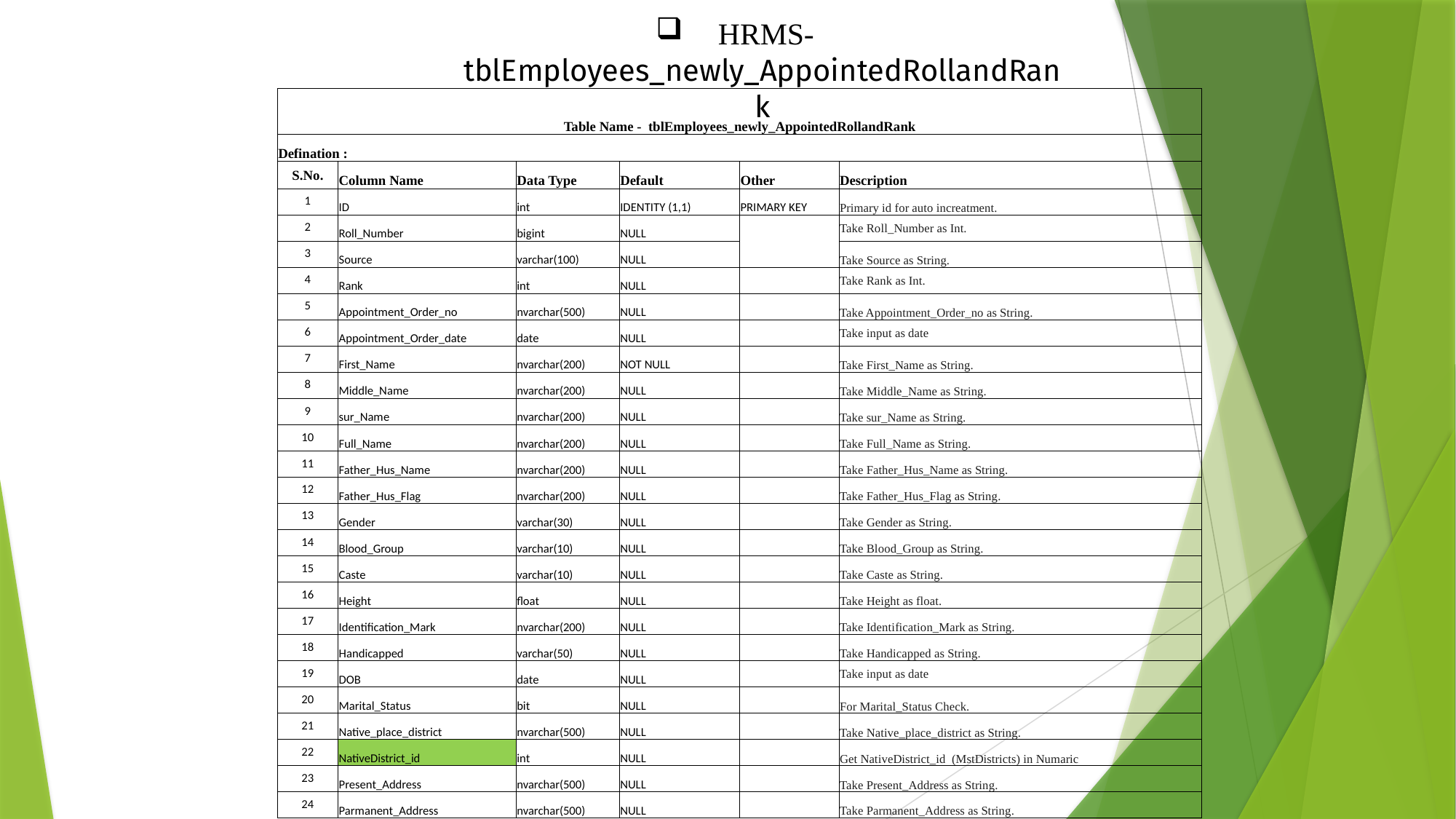

HRMS- tblEmployees_newly_AppointedRollandRank

| Table Name - tblEmployees\_newly\_AppointedRollandRank |  |  |  |  |  |
| --- | --- | --- | --- | --- | --- |
| Defination : |  |  |  |  |  |
| S.No. | Column Name | Data Type | Default | Other | Description |
| 1 | ID | int | IDENTITY (1,1) | PRIMARY KEY | Primary id for auto increatment. |
| 2 | Roll\_Number | bigint | NULL |  | Take Roll\_Number as Int. |
| 3 | Source | varchar(100) | NULL |  | Take Source as String. |
| 4 | Rank | int | NULL |  | Take Rank as Int. |
| 5 | Appointment\_Order\_no | nvarchar(500) | NULL |  | Take Appointment\_Order\_no as String. |
| 6 | Appointment\_Order\_date | date | NULL |  | Take input as date |
| 7 | First\_Name | nvarchar(200) | NOT NULL |  | Take First\_Name as String. |
| 8 | Middle\_Name | nvarchar(200) | NULL |  | Take Middle\_Name as String. |
| 9 | sur\_Name | nvarchar(200) | NULL |  | Take sur\_Name as String. |
| 10 | Full\_Name | nvarchar(200) | NULL |  | Take Full\_Name as String. |
| 11 | Father\_Hus\_Name | nvarchar(200) | NULL |  | Take Father\_Hus\_Name as String. |
| 12 | Father\_Hus\_Flag | nvarchar(200) | NULL |  | Take Father\_Hus\_Flag as String. |
| 13 | Gender | varchar(30) | NULL |  | Take Gender as String. |
| 14 | Blood\_Group | varchar(10) | NULL |  | Take Blood\_Group as String. |
| 15 | Caste | varchar(10) | NULL |  | Take Caste as String. |
| 16 | Height | float | NULL |  | Take Height as float. |
| 17 | Identification\_Mark | nvarchar(200) | NULL |  | Take Identification\_Mark as String. |
| 18 | Handicapped | varchar(50) | NULL |  | Take Handicapped as String. |
| 19 | DOB | date | NULL |  | Take input as date |
| 20 | Marital\_Status | bit | NULL |  | For Marital\_Status Check. |
| 21 | Native\_place\_district | nvarchar(500) | NULL |  | Take Native\_place\_district as String. |
| 22 | NativeDistrict\_id | int | NULL |  | Get NativeDistrict\_id (MstDistricts) in Numaric |
| 23 | Present\_Address | nvarchar(500) | NULL |  | Take Present\_Address as String. |
| 24 | Parmanent\_Address | nvarchar(500) | NULL |  | Take Parmanent\_Address as String. |